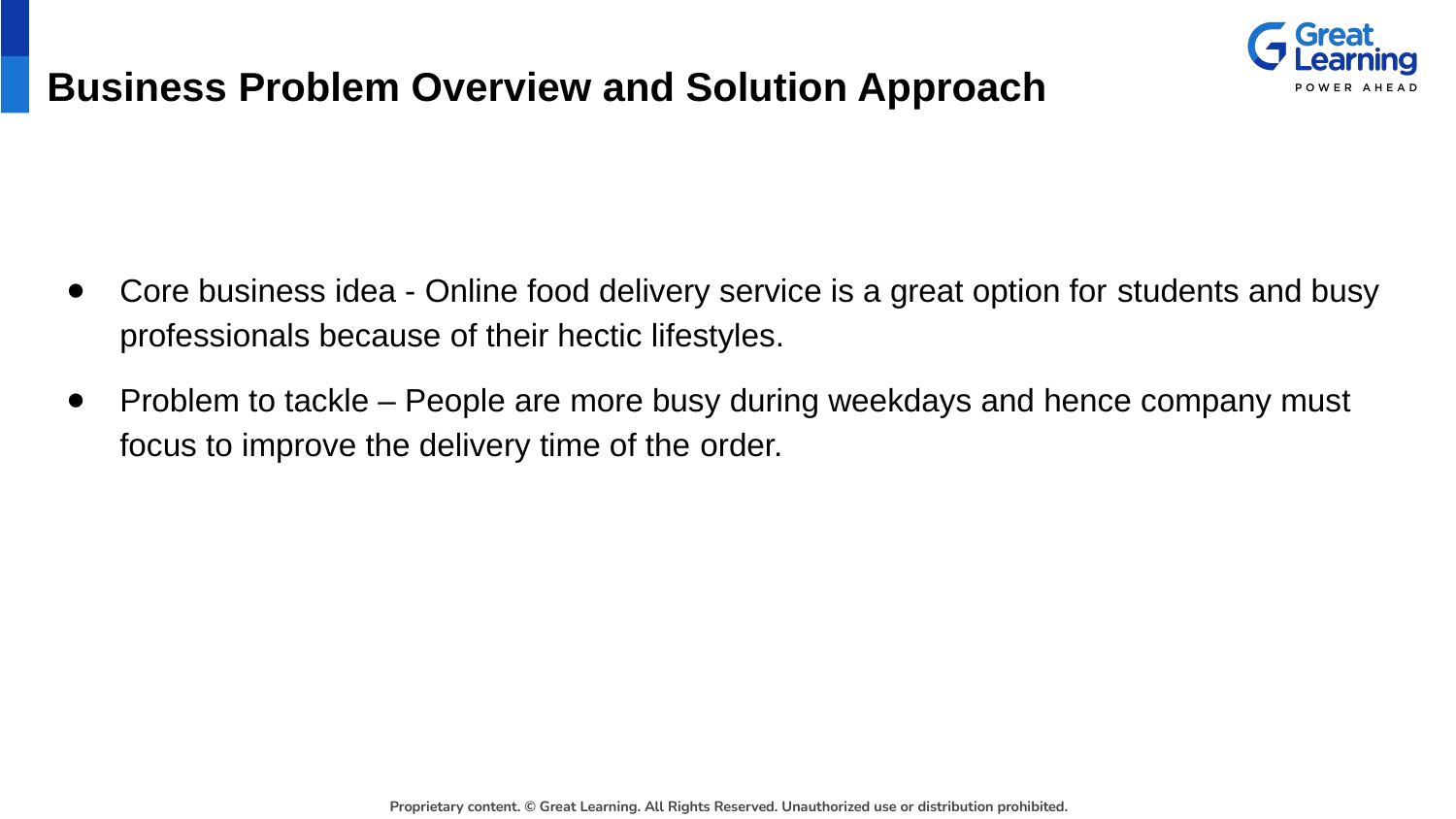

# Business Problem Overview and Solution Approach
Core business idea - Online food delivery service is a great option for students and busy professionals because of their hectic lifestyles.
Problem to tackle – People are more busy during weekdays and hence company must focus to improve the delivery time of the order.